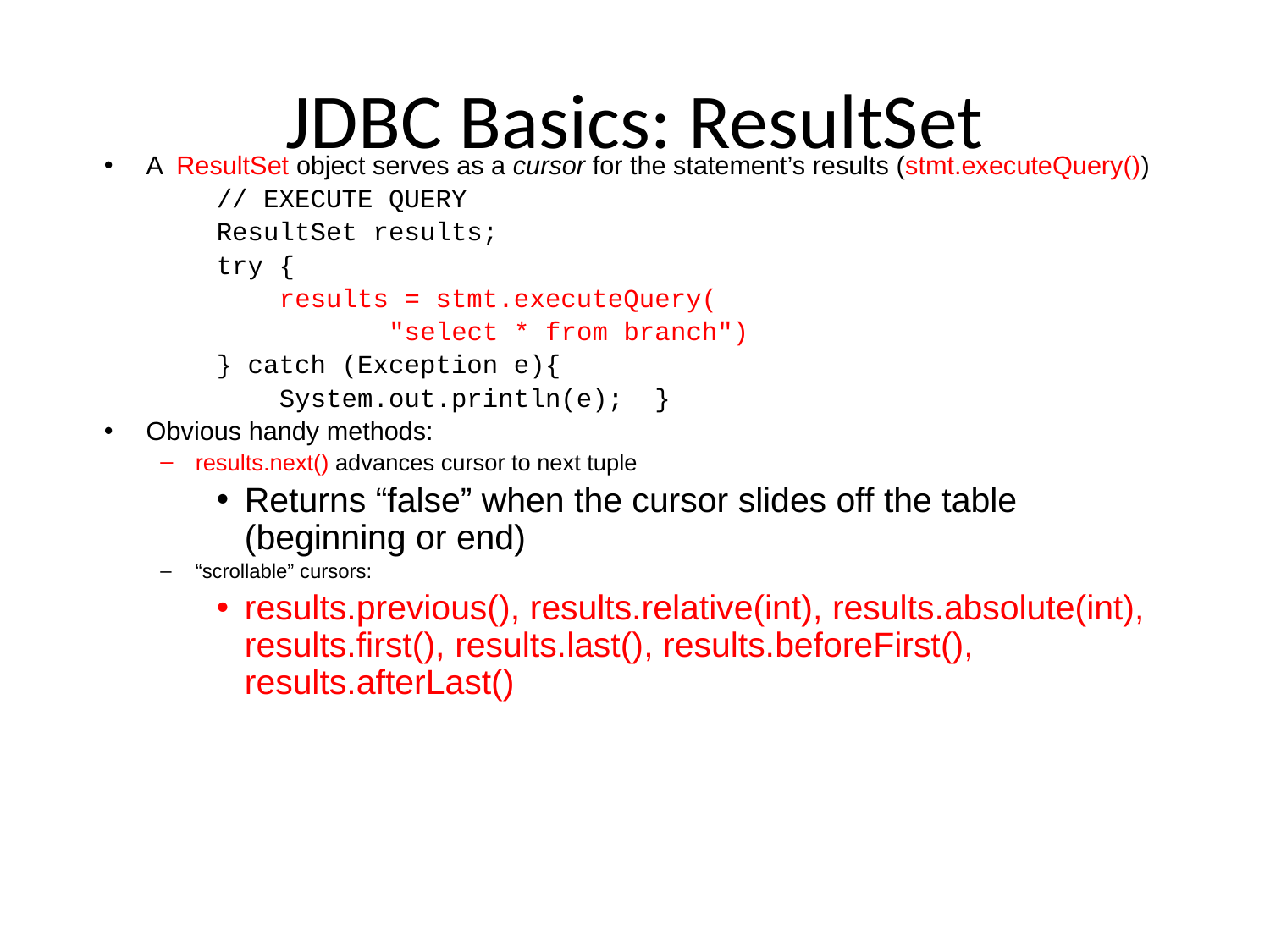

# JDBC Basics: ResultSet
A  ResultSet object serves as a cursor for the statement’s results (stmt.executeQuery())
// EXECUTE QUERY
ResultSet results;
try {
    results = stmt.executeQuery(
           "select * from branch")
} catch (Exception e){
    System.out.println(e);  }
Obvious handy methods:
results.next() advances cursor to next tuple
Returns “false” when the cursor slides off the table (beginning or end)
“scrollable” cursors:
results.previous(), results.relative(int), results.absolute(int), results.first(), results.last(), results.beforeFirst(), results.afterLast()